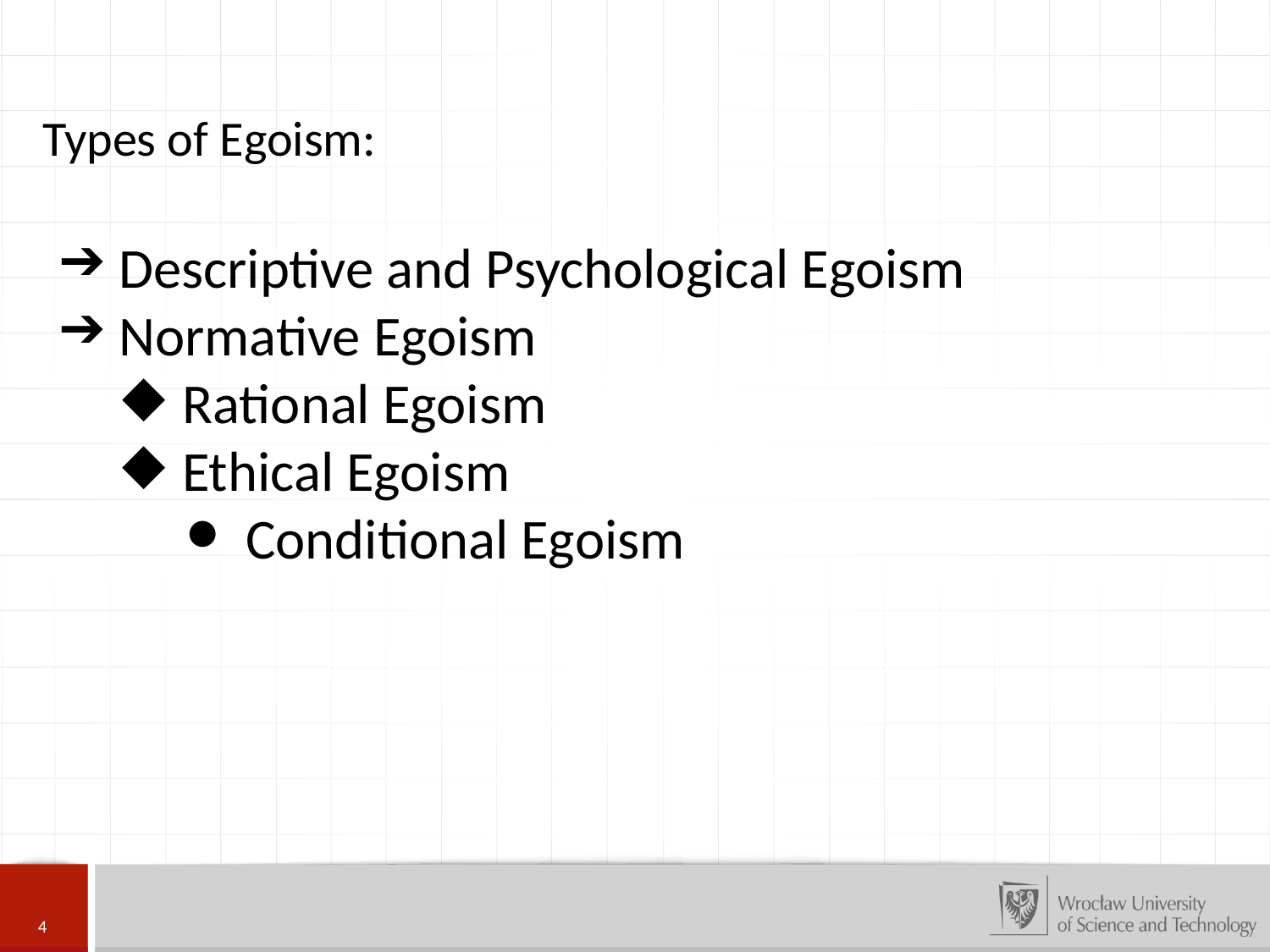

Types of Egoism:
Descriptive and Psychological Egoism
Normative Egoism
Rational Egoism
Ethical Egoism
Conditional Egoism